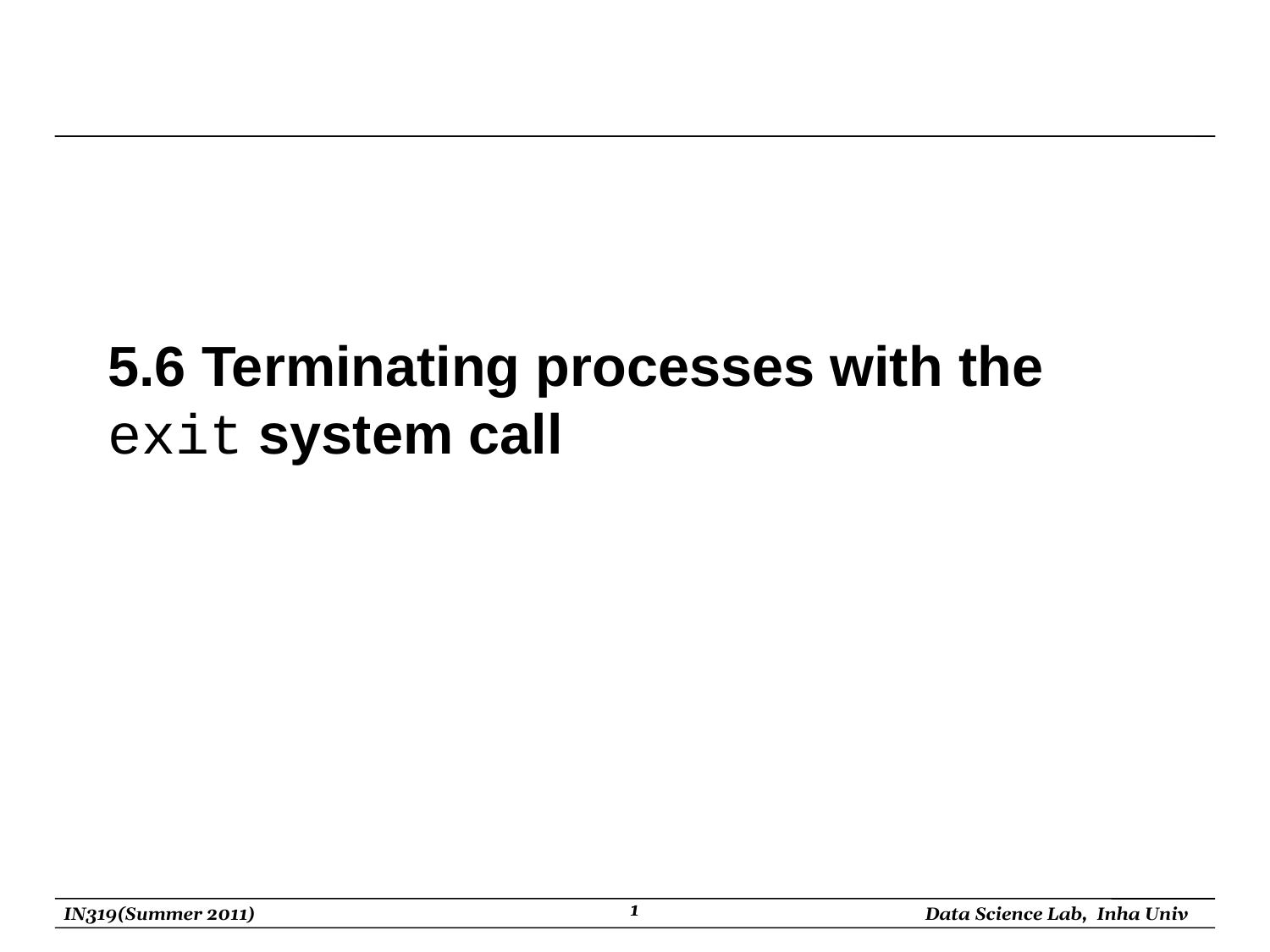

# 5.6 Terminating processes with the exit system call

1